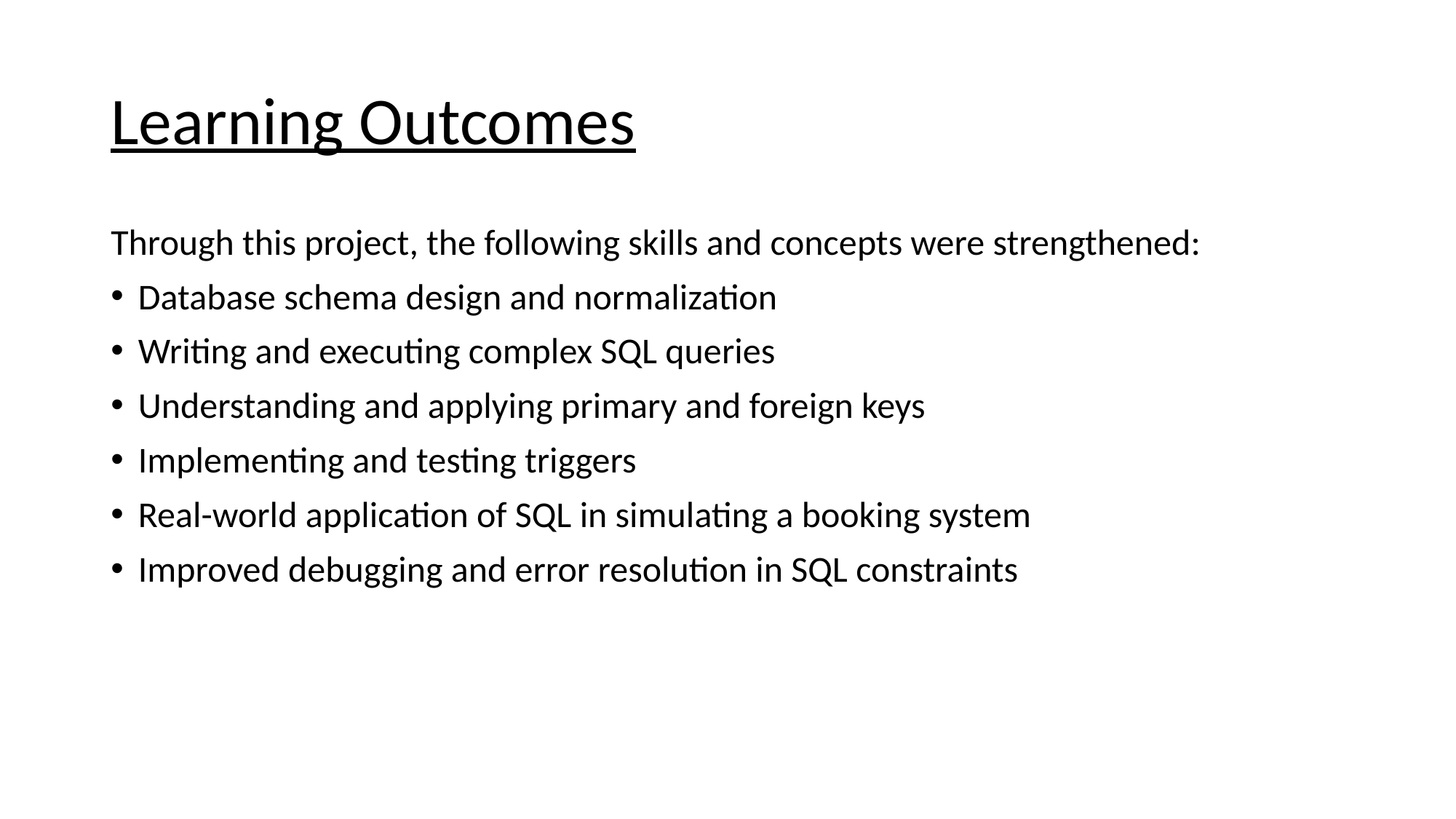

# Learning Outcomes
Through this project, the following skills and concepts were strengthened:
Database schema design and normalization
Writing and executing complex SQL queries
Understanding and applying primary and foreign keys
Implementing and testing triggers
Real-world application of SQL in simulating a booking system
Improved debugging and error resolution in SQL constraints